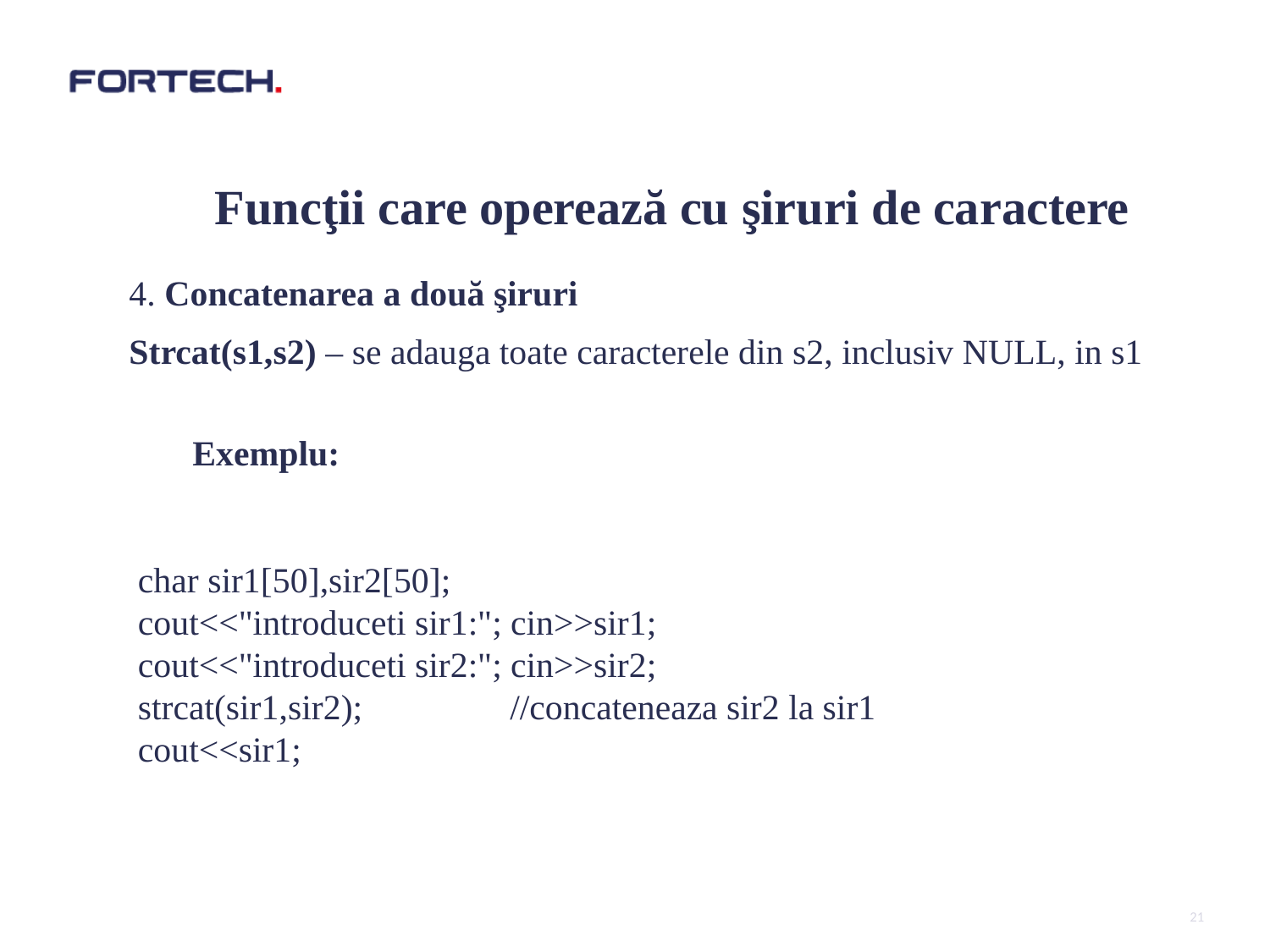

#
Funcţii care operează cu şiruri de caractere

4. Concatenarea a două şiruri
Strcat(s1,s2) – se adauga toate caracterele din s2, inclusiv NULL, in s1

	Exemplu:

 char sir1[50],sir2[50];
 cout<<"introduceti sir1:"; cin>>sir1;
 cout<<"introduceti sir2:"; cin>>sir2;
 strcat(sir1,sir2);		//concateneaza sir2 la sir1
 cout<<sir1;

21